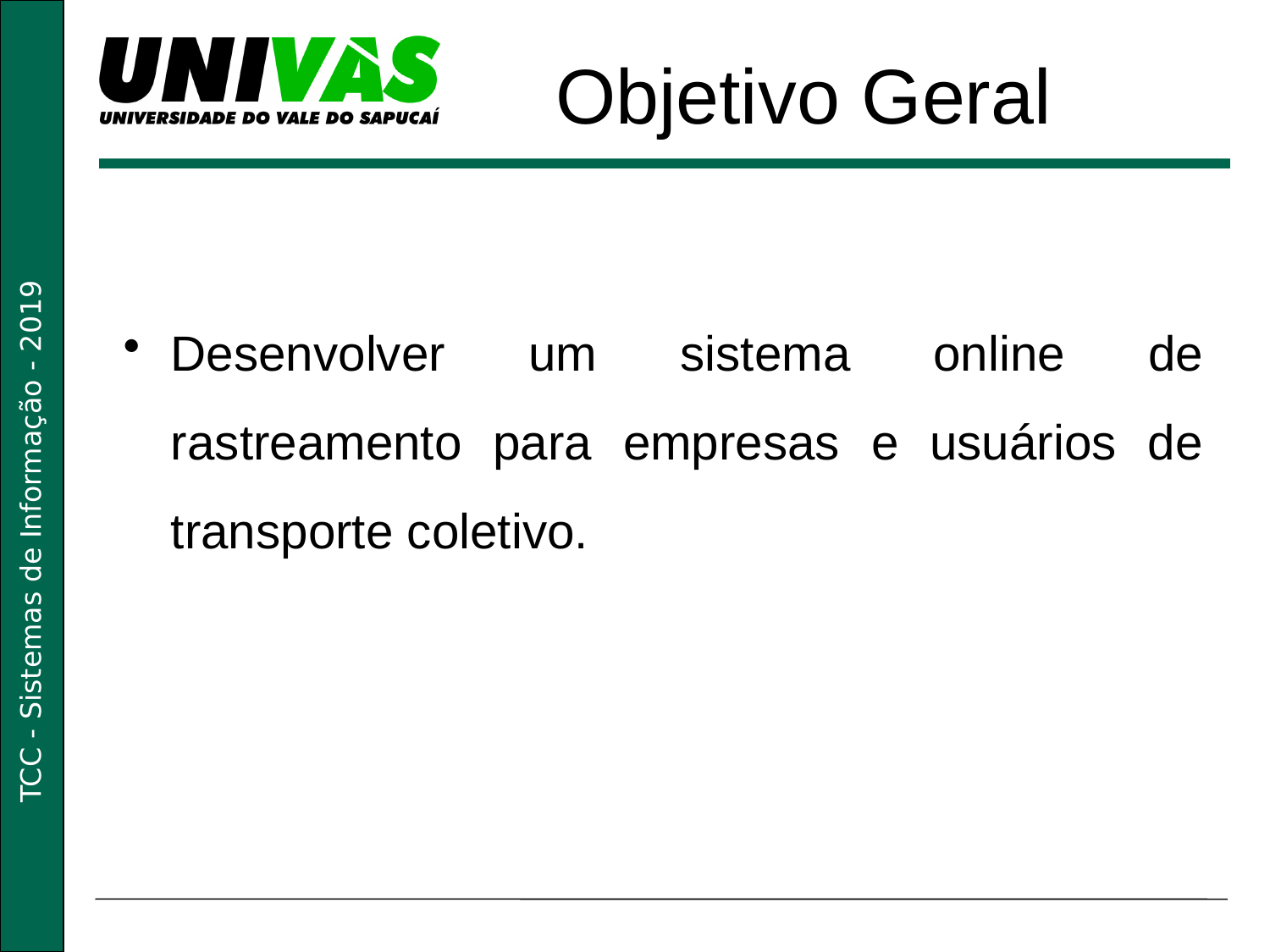

Objetivo Geral
Desenvolver um sistema online de rastreamento para empresas e usuários de transporte coletivo.